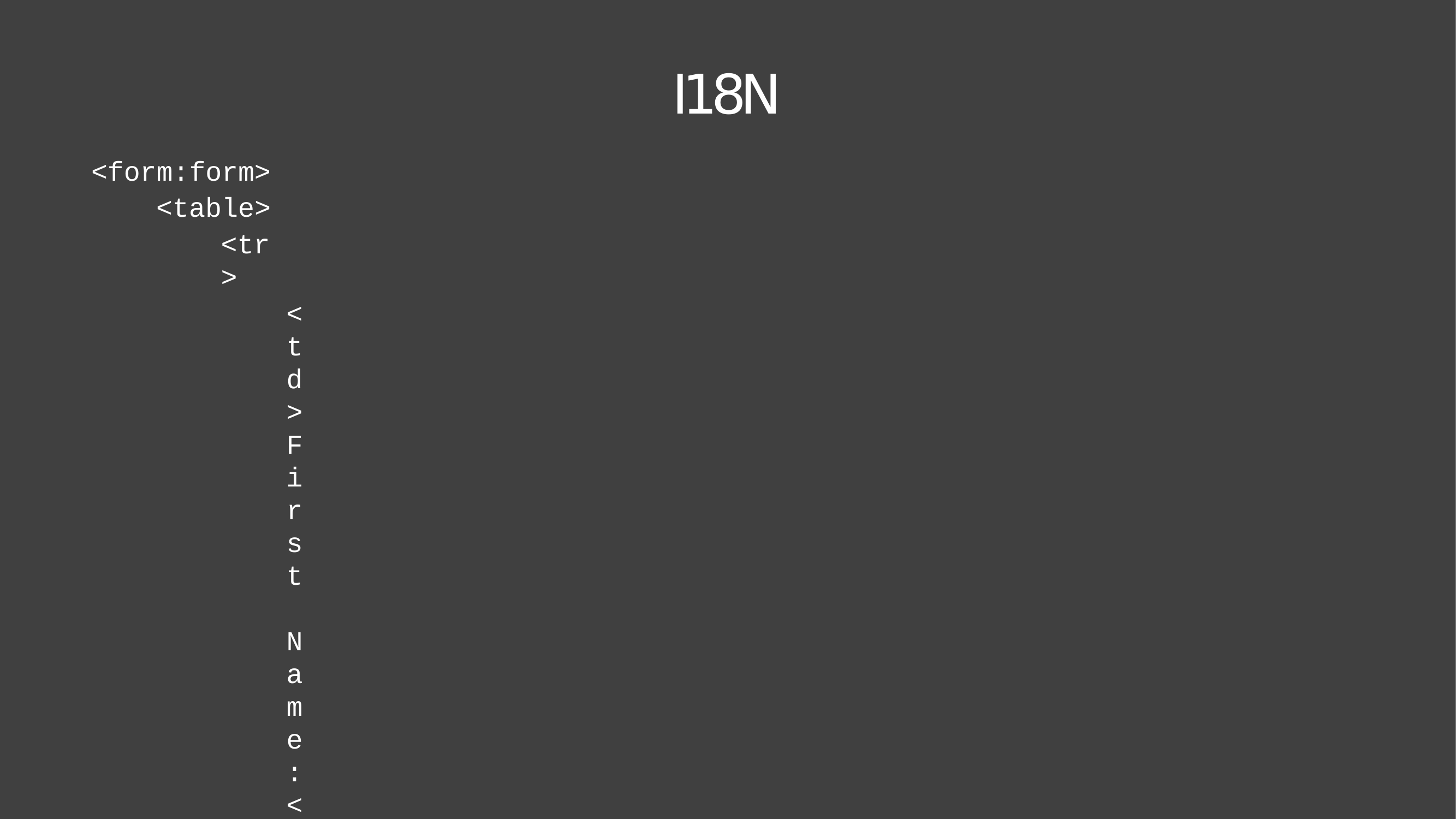

# I18N
<form:form>
<table>
<tr>
<td>First Name:</td>
<td><form:input path="firstName" /></td>
</tr>
<tr>
<td>Last Name:</td>
<td><form:input path="lastName"	/></td>
</tr>
<tr>
<td	colspan="2">
<input	type="submit"	value="Save Changes" />
</td>
</tr>
</table>
</form:form>
2